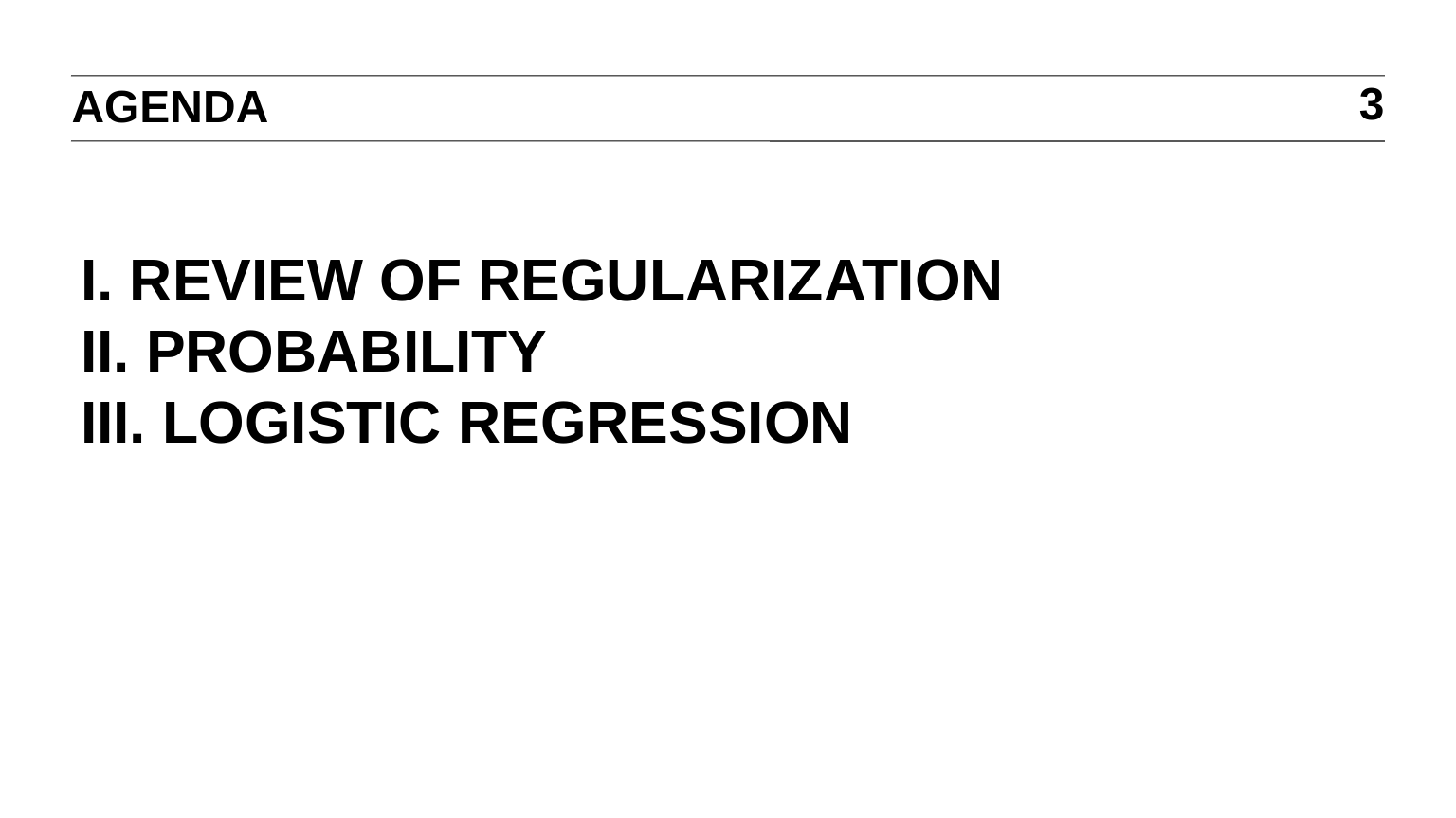

agenda

3
# I. Review of regularization II. Probability iII. Logistic regression